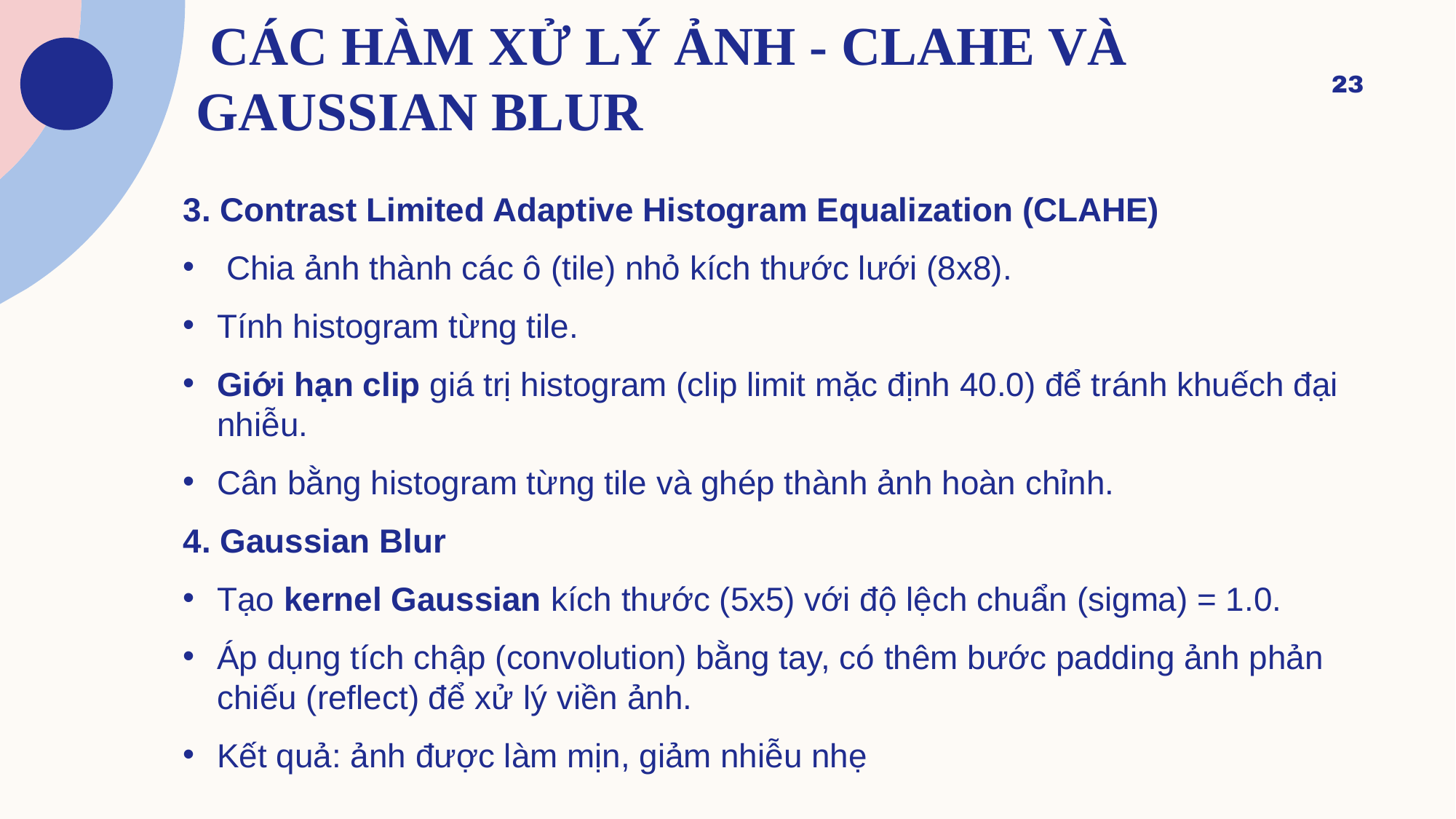

# Các Hàm Xử Lý Ảnh - CLAHE và Gaussian Blur
23
3. Contrast Limited Adaptive Histogram Equalization (CLAHE)
 Chia ảnh thành các ô (tile) nhỏ kích thước lưới (8x8).
Tính histogram từng tile.
Giới hạn clip giá trị histogram (clip limit mặc định 40.0) để tránh khuếch đại nhiễu.
Cân bằng histogram từng tile và ghép thành ảnh hoàn chỉnh.
4. Gaussian Blur
Tạo kernel Gaussian kích thước (5x5) với độ lệch chuẩn (sigma) = 1.0.
Áp dụng tích chập (convolution) bằng tay, có thêm bước padding ảnh phản chiếu (reflect) để xử lý viền ảnh.
Kết quả: ảnh được làm mịn, giảm nhiễu nhẹ